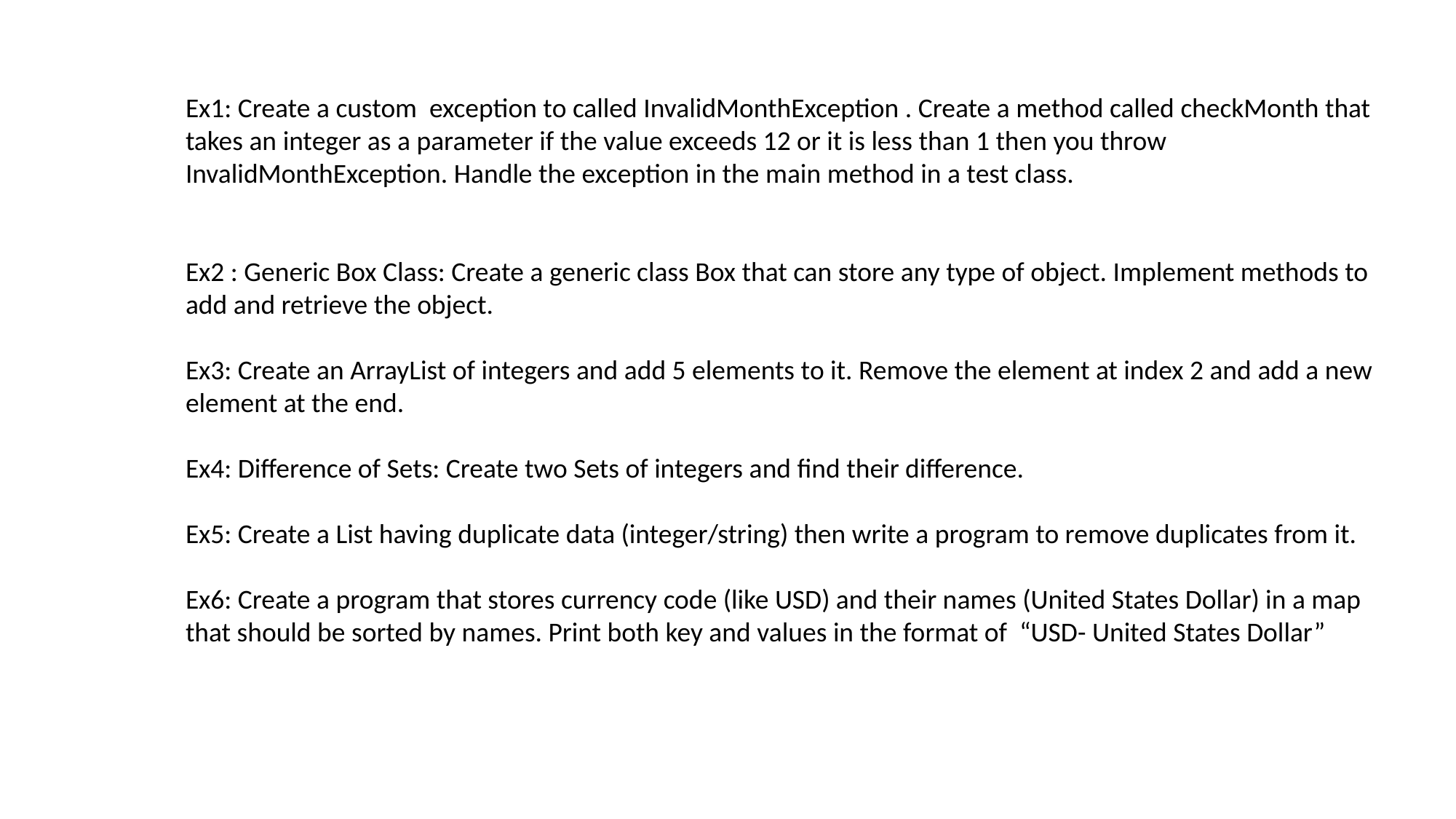

Ex1: Create a custom  exception to called InvalidMonthException . Create a method called checkMonth that takes an integer as a parameter if the value exceeds 12 or it is less than 1 then you throw  InvalidMonthException. Handle the exception in the main method in a test class.

Ex2 : Generic Box Class: Create a generic class Box that can store any type of object. Implement methods to add and retrieve the object.

Ex3: Create an ArrayList of integers and add 5 elements to it. Remove the element at index 2 and add a new element at the end.

Ex4: Difference of Sets: Create two Sets of integers and find their difference.

Ex5: Create a List having duplicate data (integer/string) then write a program to remove duplicates from it.

Ex6: Create a program that stores currency code (like USD) and their names (United States Dollar) in a map that should be sorted by names. Print both key and values in the format of  “USD- United States Dollar”